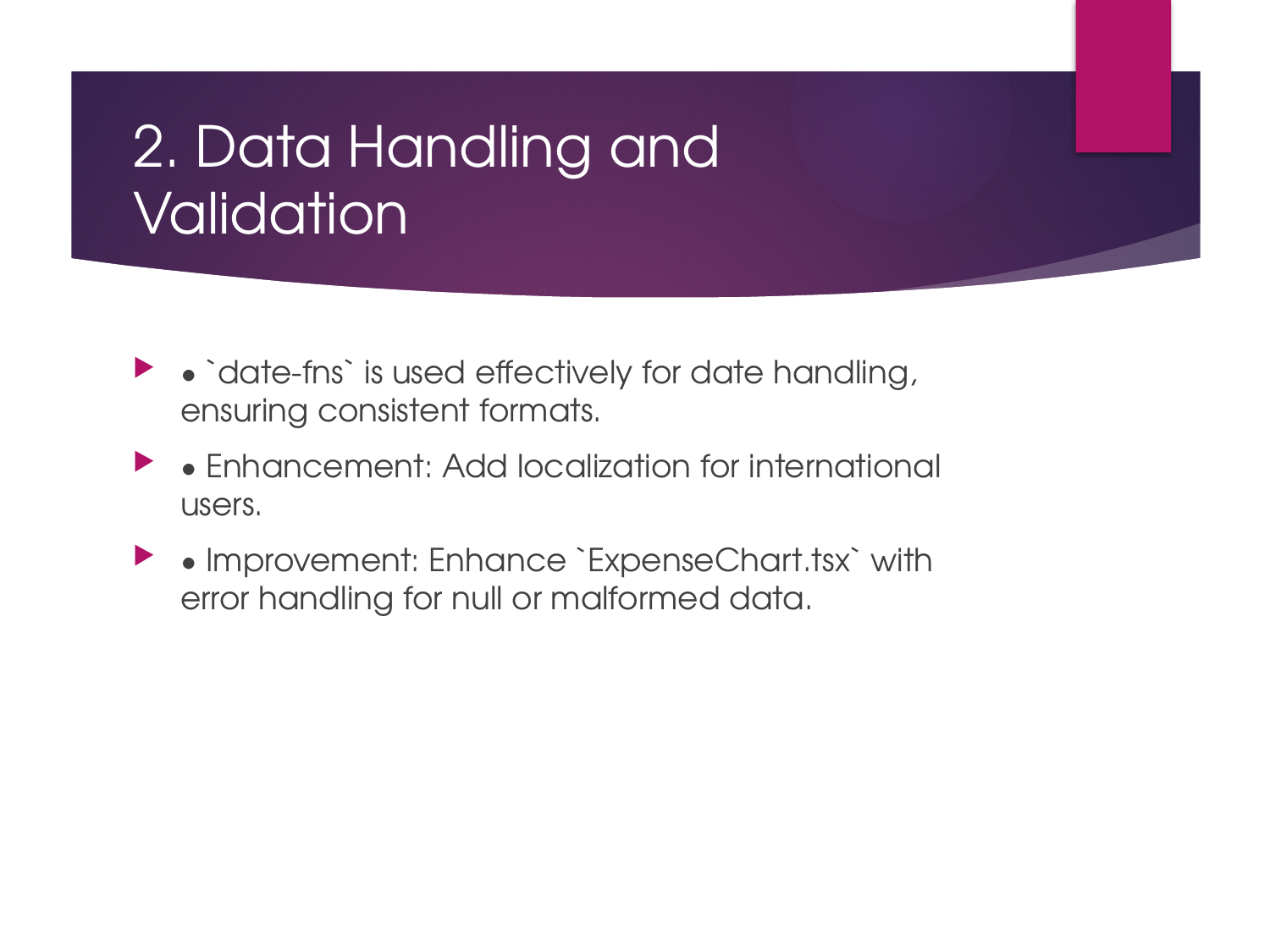

# 2. Data Handling and Validation
• `date-fns` is used effectively for date handling, ensuring consistent formats.
• Enhancement: Add localization for international users.
• Improvement: Enhance `ExpenseChart.tsx` with error handling for null or malformed data.